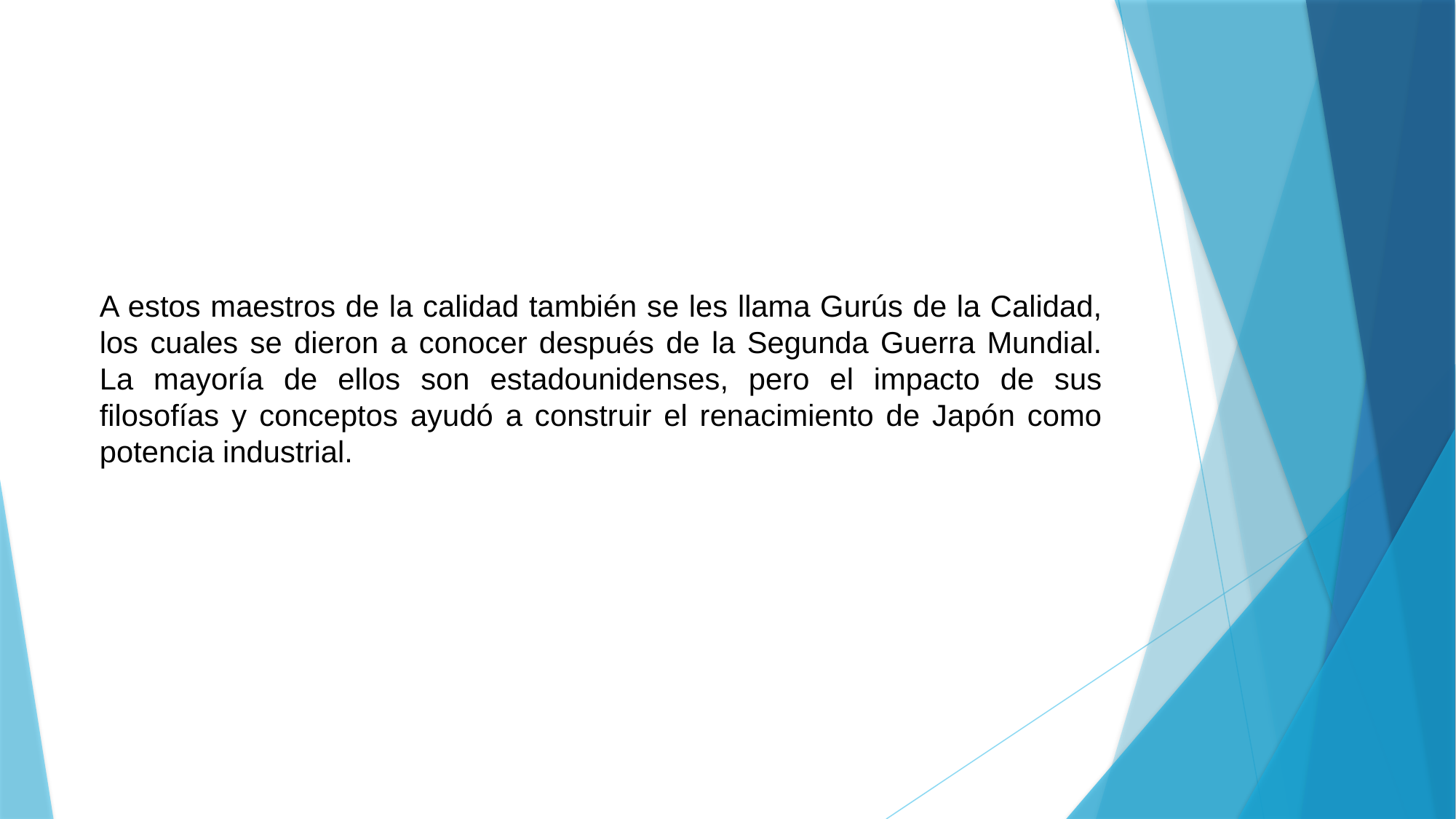

A estos maestros de la calidad también se les llama Gurús de la Calidad, los cuales se dieron a conocer después de la Segunda Guerra Mundial. La mayoría de ellos son estadounidenses, pero el impacto de sus filosofías y conceptos ayudó a construir el renacimiento de Japón como potencia industrial.